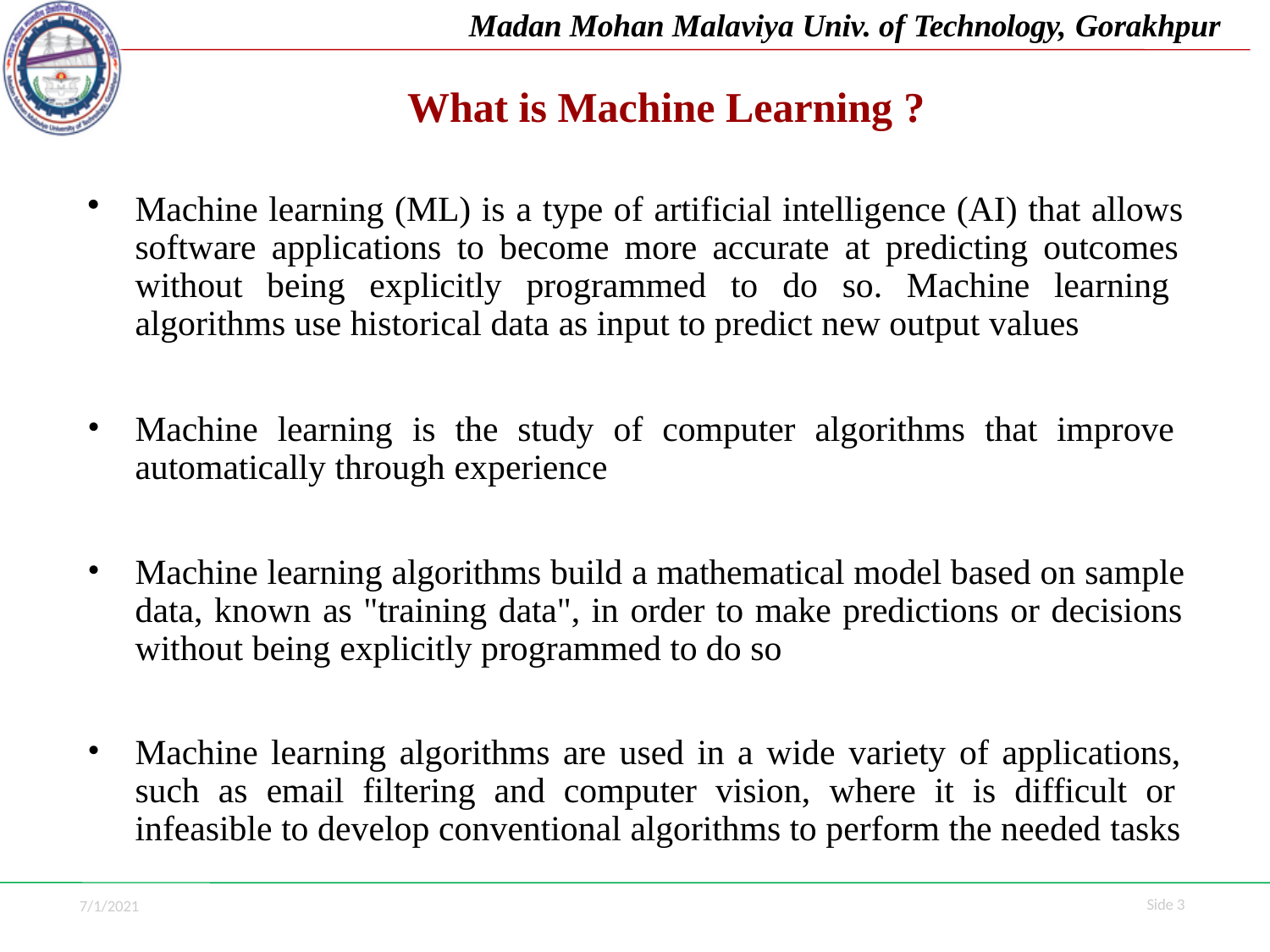

Madan Mohan Malaviya Univ. of Technology, Gorakhpur
# What is Machine Learning ?
Machine learning (ML) is a type of artificial intelligence (AI) that allows  software applications to become more accurate at predicting outcomes  without being explicitly programmed to do so. Machine learning  algorithms use historical data as input to predict new output values

Machine learning is the study of computer algorithms that improve  automatically through experience

Machine learning algorithms build a mathematical model based on sample  data, known as "training data", in order to make predictions or decisions  without being explicitly programmed to do so

Machine learning algorithms are used in a wide variety of applications,  such as email filtering and computer vision, where it is difficult or  infeasible to develop conventional algorithms to perform the needed tasks

Side 3
7/1/2021